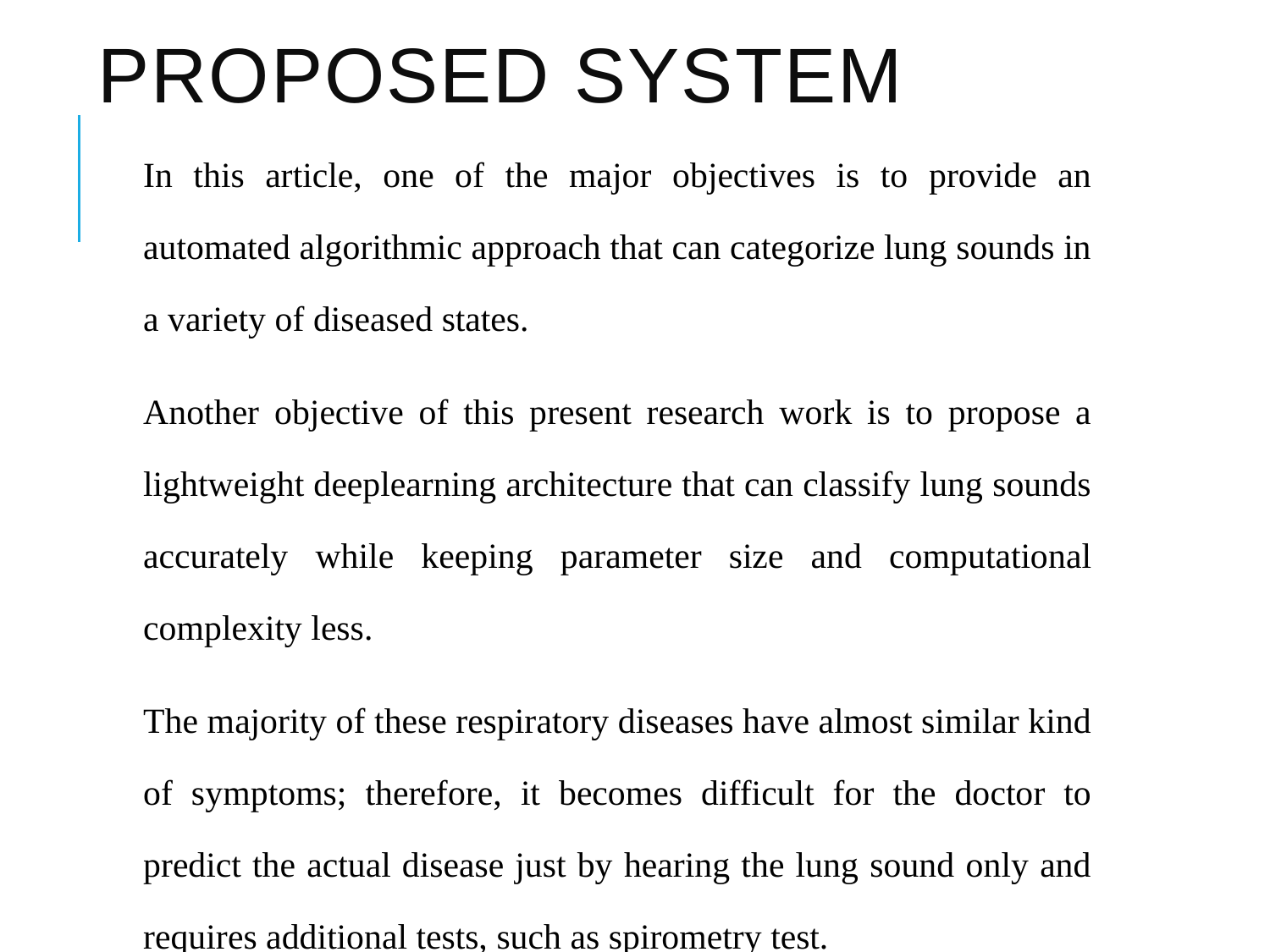

# PROPOSED SYSTEM
In this article, one of the major objectives is to provide an automated algorithmic approach that can categorize lung sounds in a variety of diseased states.
Another objective of this present research work is to propose a lightweight deeplearning architecture that can classify lung sounds accurately while keeping parameter size and computational complexity less.
The majority of these respiratory diseases have almost similar kind of symptoms; therefore, it becomes difficult for the doctor to predict the actual disease just by hearing the lung sound only and requires additional tests, such as spirometry test.